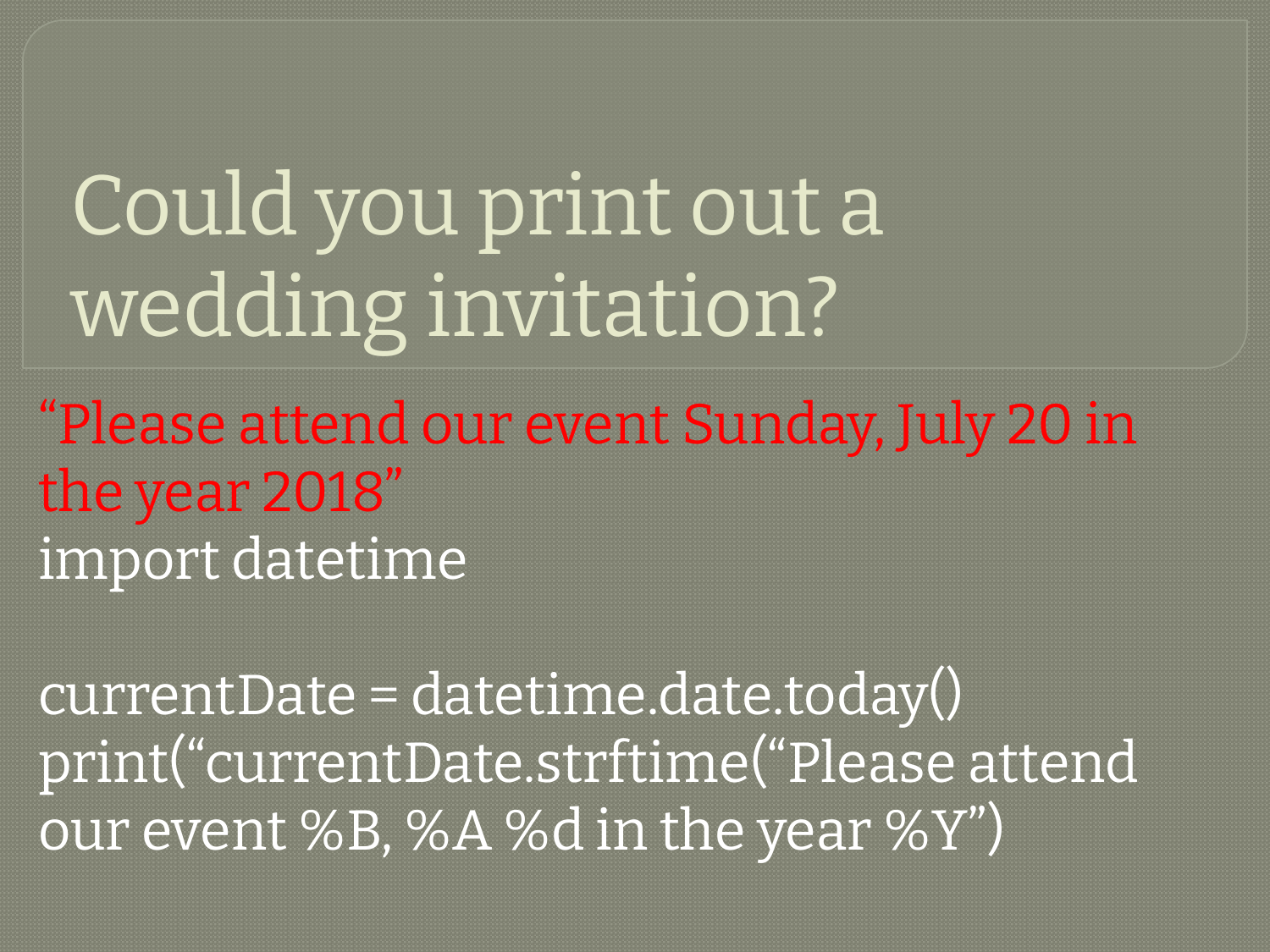

# Could you print out a wedding invitation?
“Please attend our event Sunday, July 20 in the year 2018”
import datetime

currentDate = datetime.date.today()
print(“currentDate.strftime(“Please attend our event %B, %A %d in the year %Y”)